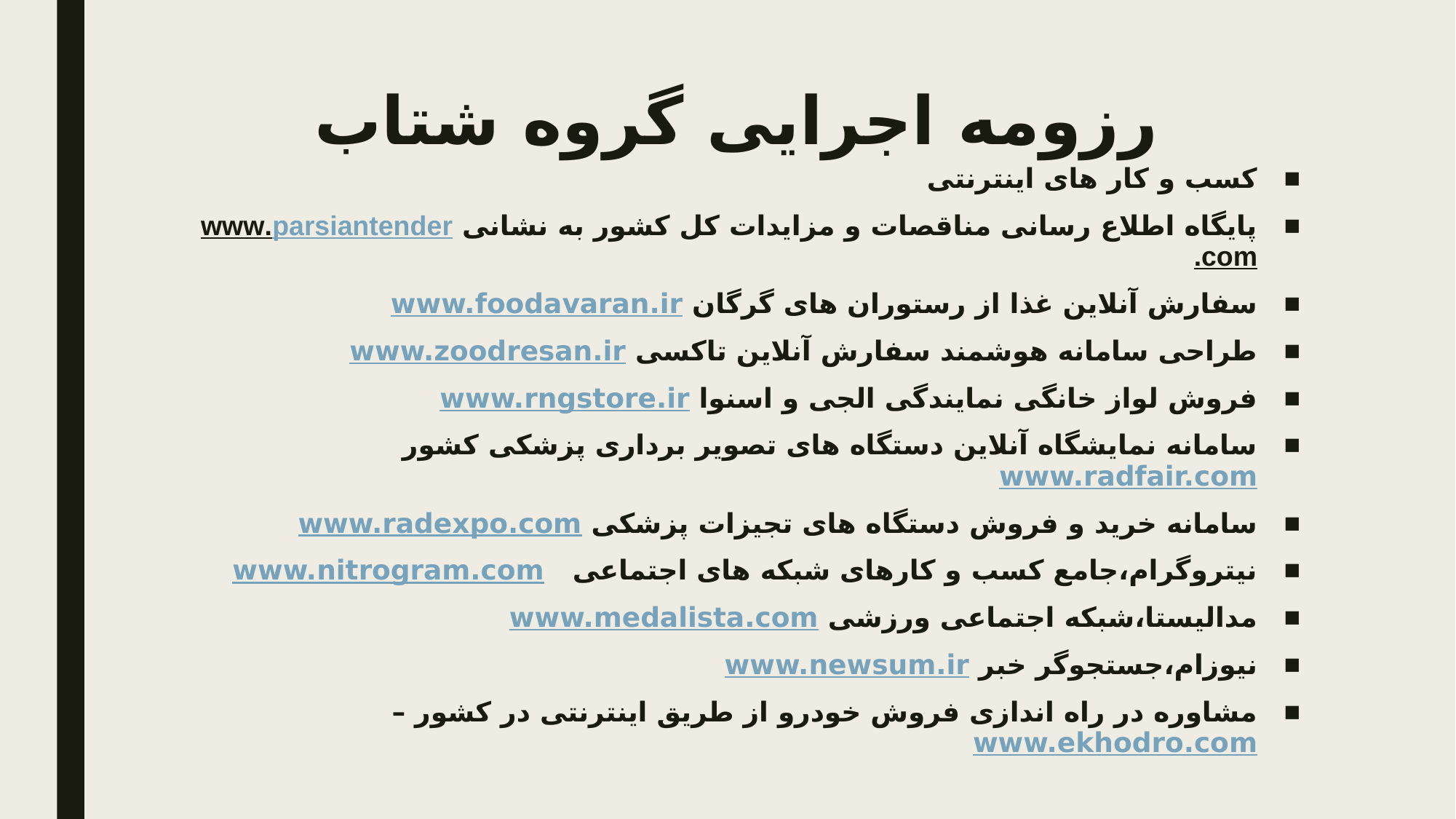

# رزومه اجرایی گروه شتاب
کسب و کار های اینترنتی
پایگاه اطلاع رسانی مناقصات و مزایدات کل کشور به نشانی www.parsiantender.com
سفارش آنلاین غذا از رستوران های گرگان www.foodavaran.ir
طراحی سامانه هوشمند سفارش آنلاین تاکسی www.zoodresan.ir
فروش لواز خانگی نمایندگی الجی و اسنوا www.rngstore.ir
سامانه نمایشگاه آنلاین دستگاه های تصویر برداری پزشکی کشور www.radfair.com
سامانه خرید و فروش دستگاه های تجیزات پزشکی www.radexpo.com
نیتروگرام،جامع کسب و کارهای شبکه های اجتماعی   www.nitrogram.com
مدالیستا،شبکه اجتماعی ورزشی www.medalista.com
نیوزام،جستجوگر خبر www.newsum.ir
مشاوره در راه اندازی فروش خودرو از طریق اینترنتی در کشور – www.ekhodro.com